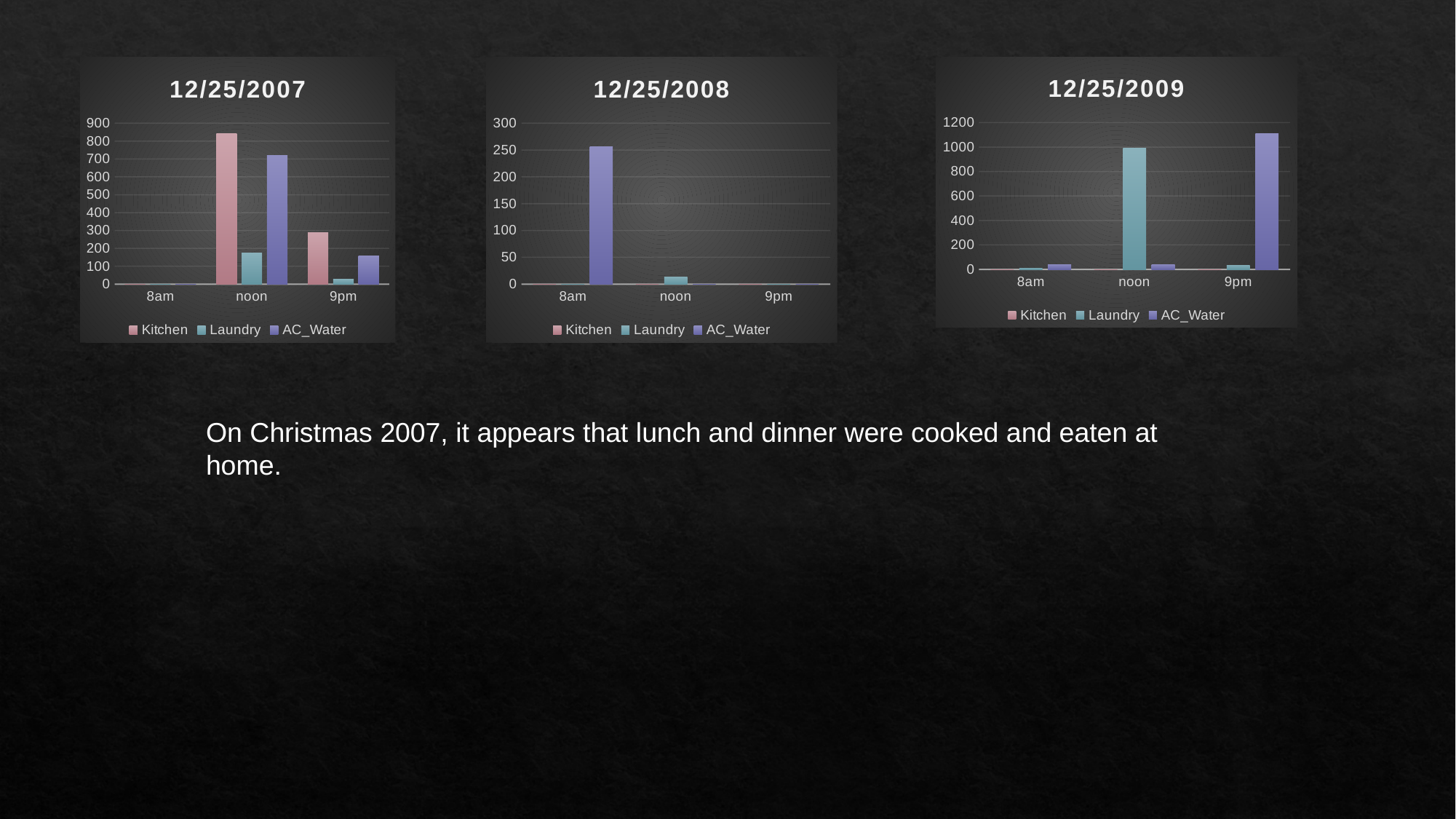

### Chart: 12/25/2007

| Category | Kitchen | Laundry | AC_Water |
|---|---|---|---|
| 8am | 0.0 | 0.0 | 0.0 |
| noon | 840.0 | 176.0 | 719.0 |
| 9pm | 290.0 | 28.0 | 158.0 |

### Chart: 12/25/2008

| Category | Kitchen | Laundry | AC_Water |
|---|---|---|---|
| 8am | 0.0 | 0.0 | 256.0 |
| noon | 0.0 | 13.0 | 0.0 |
| 9pm | 0.0 | 0.0 | 0.0 |

### Chart: 12/25/2009

| Category | Kitchen | Laundry | AC_Water |
|---|---|---|---|
| 8am | 0.0 | 9.0 | 40.0 |
| noon | 0.0 | 990.0 | 40.0 |
| 9pm | 0.0 | 36.0 | 1111.0 |
On Christmas 2007, it appears that lunch and dinner were cooked and eaten at home.